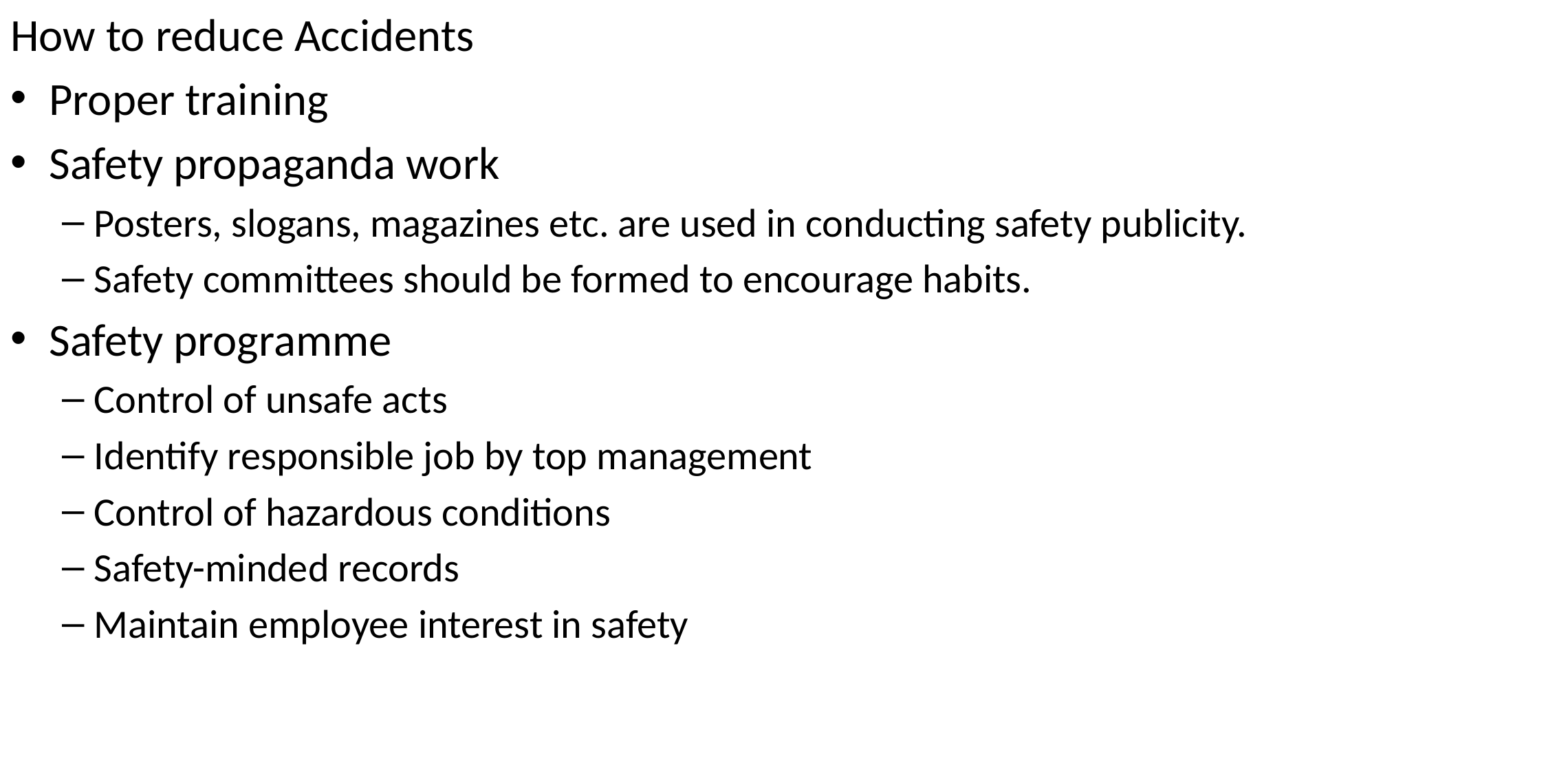

How to reduce Accidents
Proper training
Safety propaganda work
Posters, slogans, magazines etc. are used in conducting safety publicity.
Safety committees should be formed to encourage habits.
Safety programme
Control of unsafe acts
Identify responsible job by top management
Control of hazardous conditions
Safety-minded records
Maintain employee interest in safety